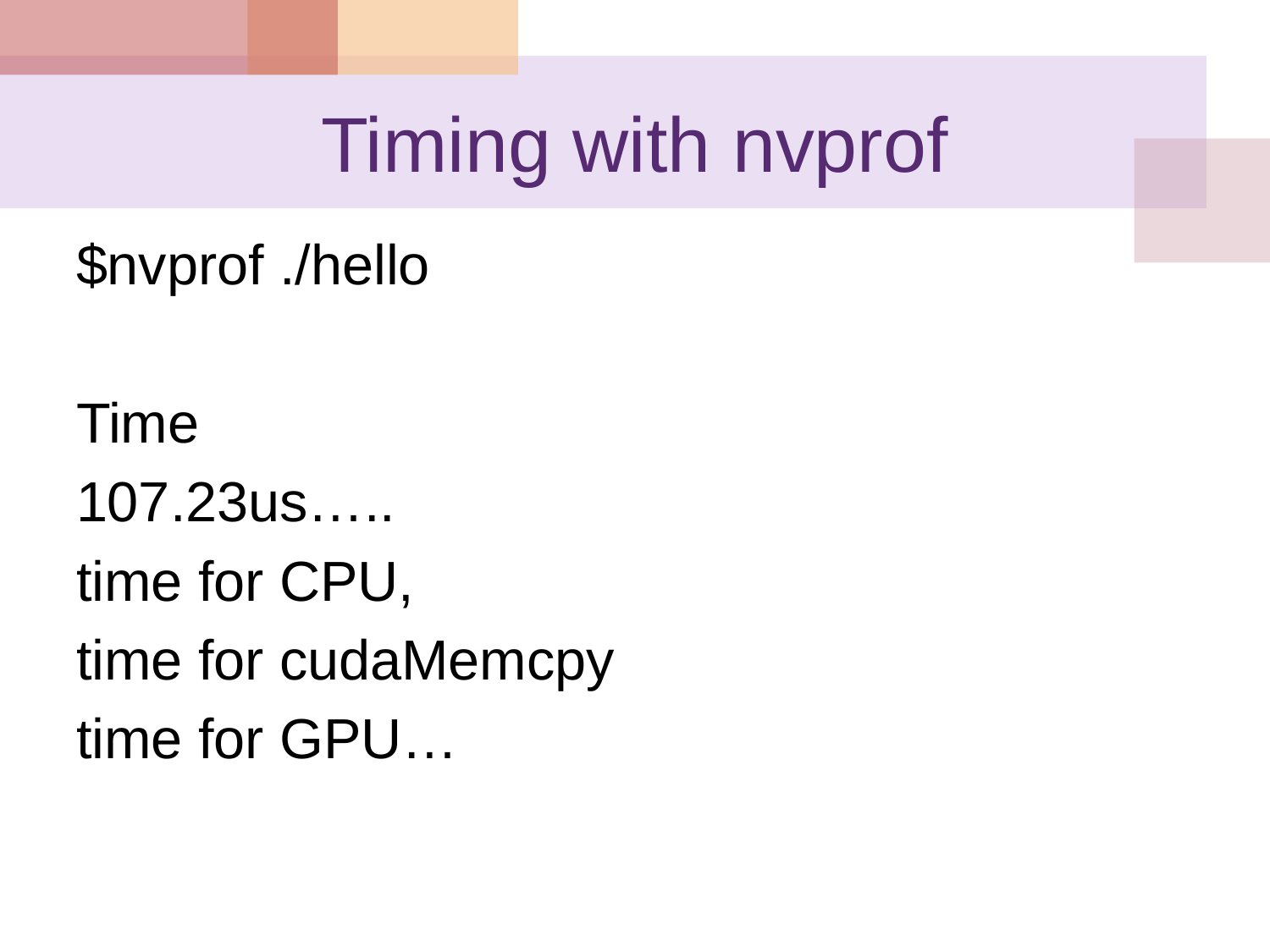

# Timing with nvprof
$nvprof ./hello

Time
107.23us…..
time for CPU,
time for cudaMemcpy
time for GPU…